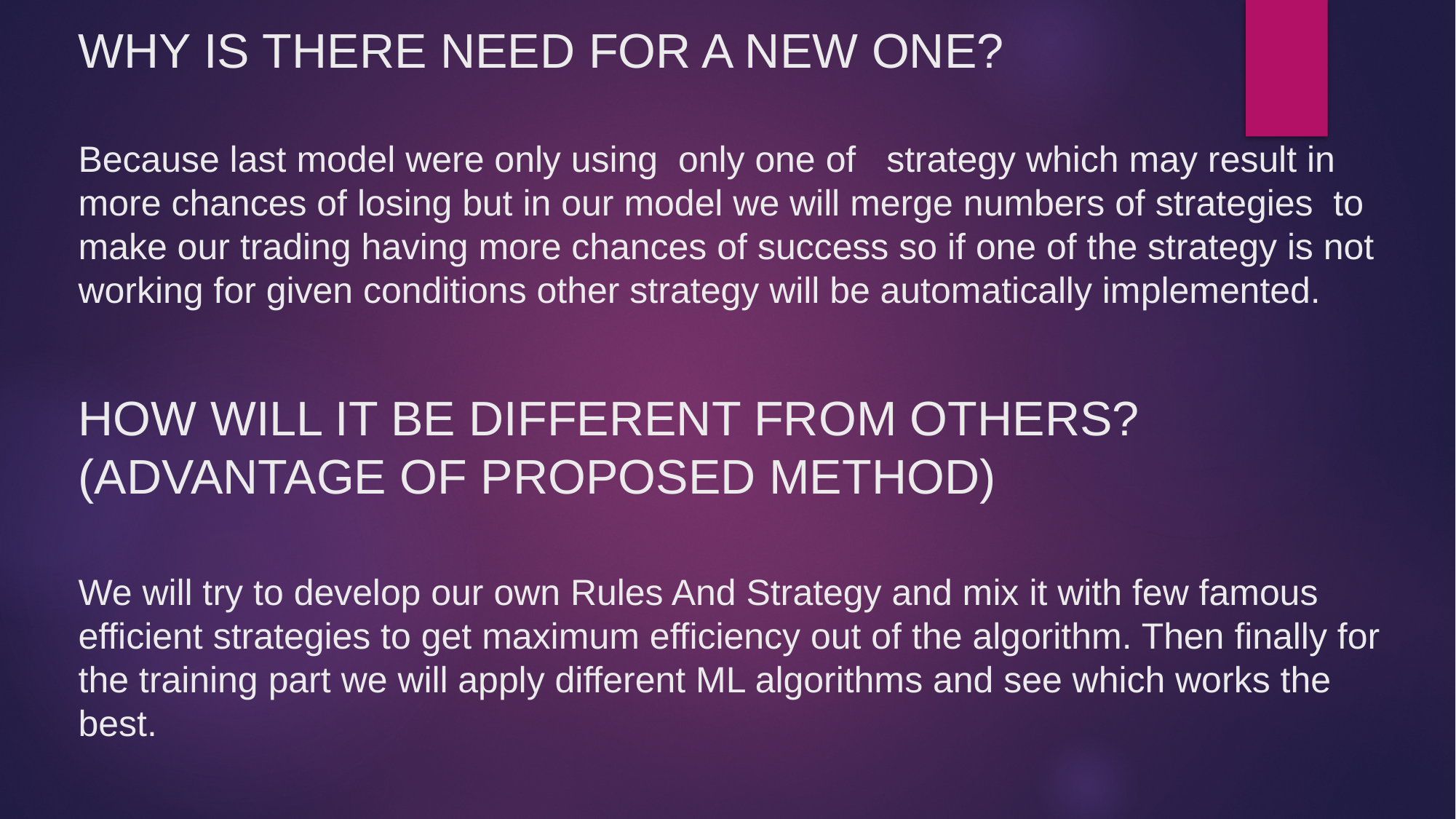

# WHY IS THERE NEED FOR A NEW ONE? Because last model were only using  only one of   strategy which may result in more chances of losing but in our model we will merge numbers of strategies  to make our trading having more chances of success so if one of the strategy is not working for given conditions other strategy will be automatically implemented. HOW WILL IT BE DIFFERENT FROM OTHERS?(ADVANTAGE OF PROPOSED METHOD) We will try to develop our own Rules And Strategy and mix it with few famous efficient strategies to get maximum efficiency out of the algorithm. Then finally for the training part we will apply different ML algorithms and see which works the best.